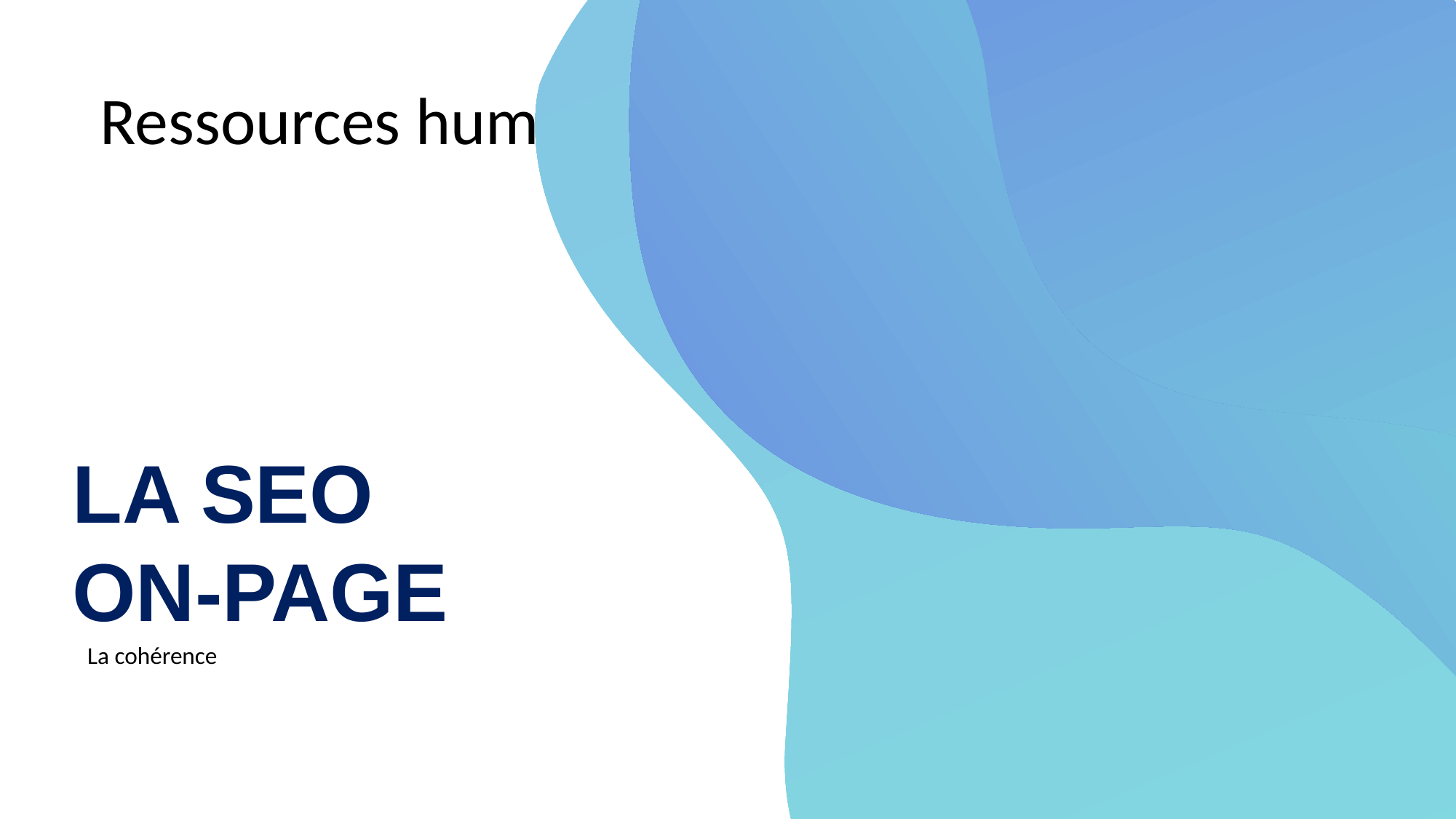

# Ressources humaines : diapositive 10
LA SEO
ON-PAGE
La cohérence